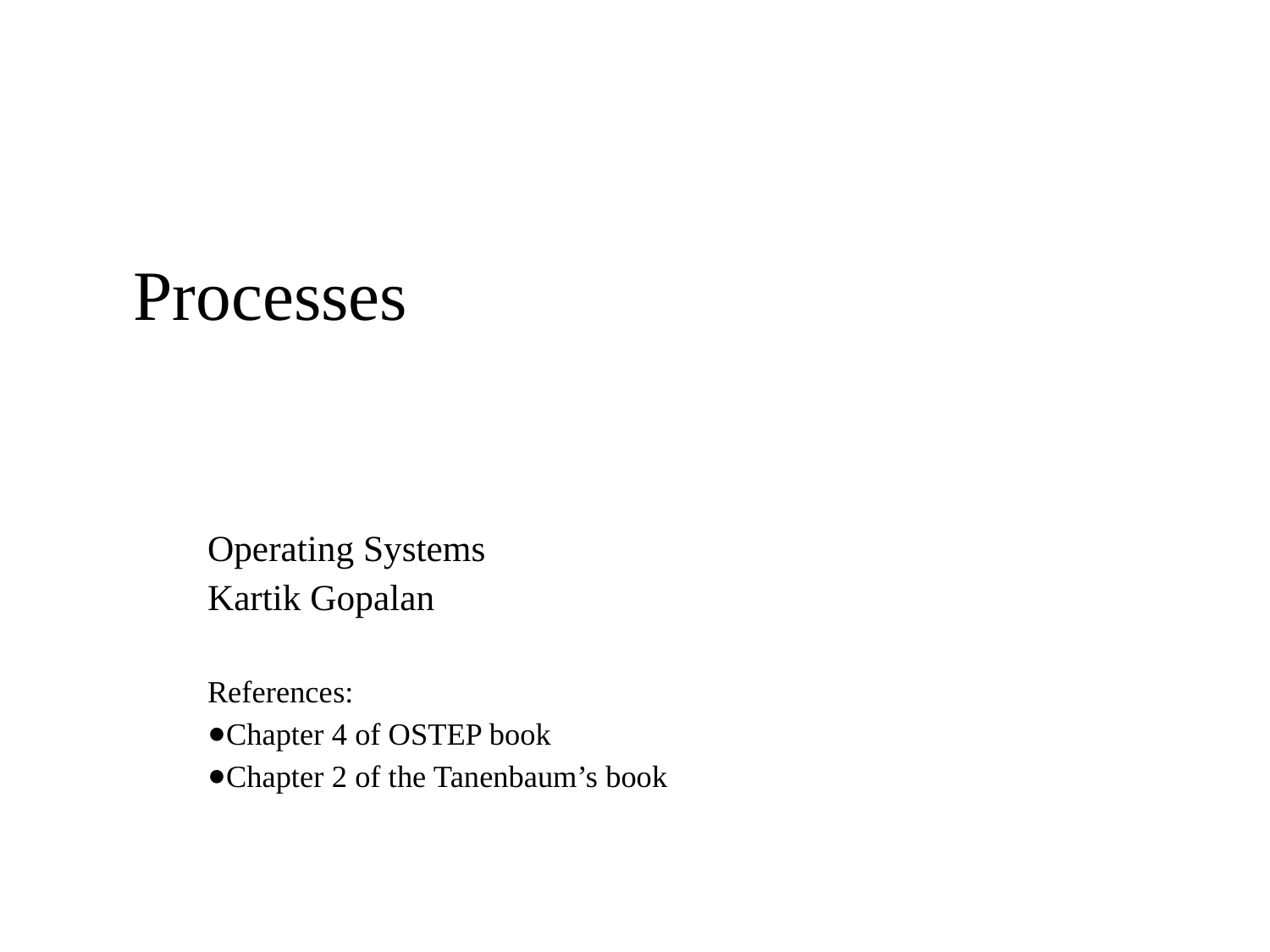

# Processes
Operating Systems
Kartik Gopalan

References:
Chapter 4 of OSTEP book
Chapter 2 of the Tanenbaum’s book